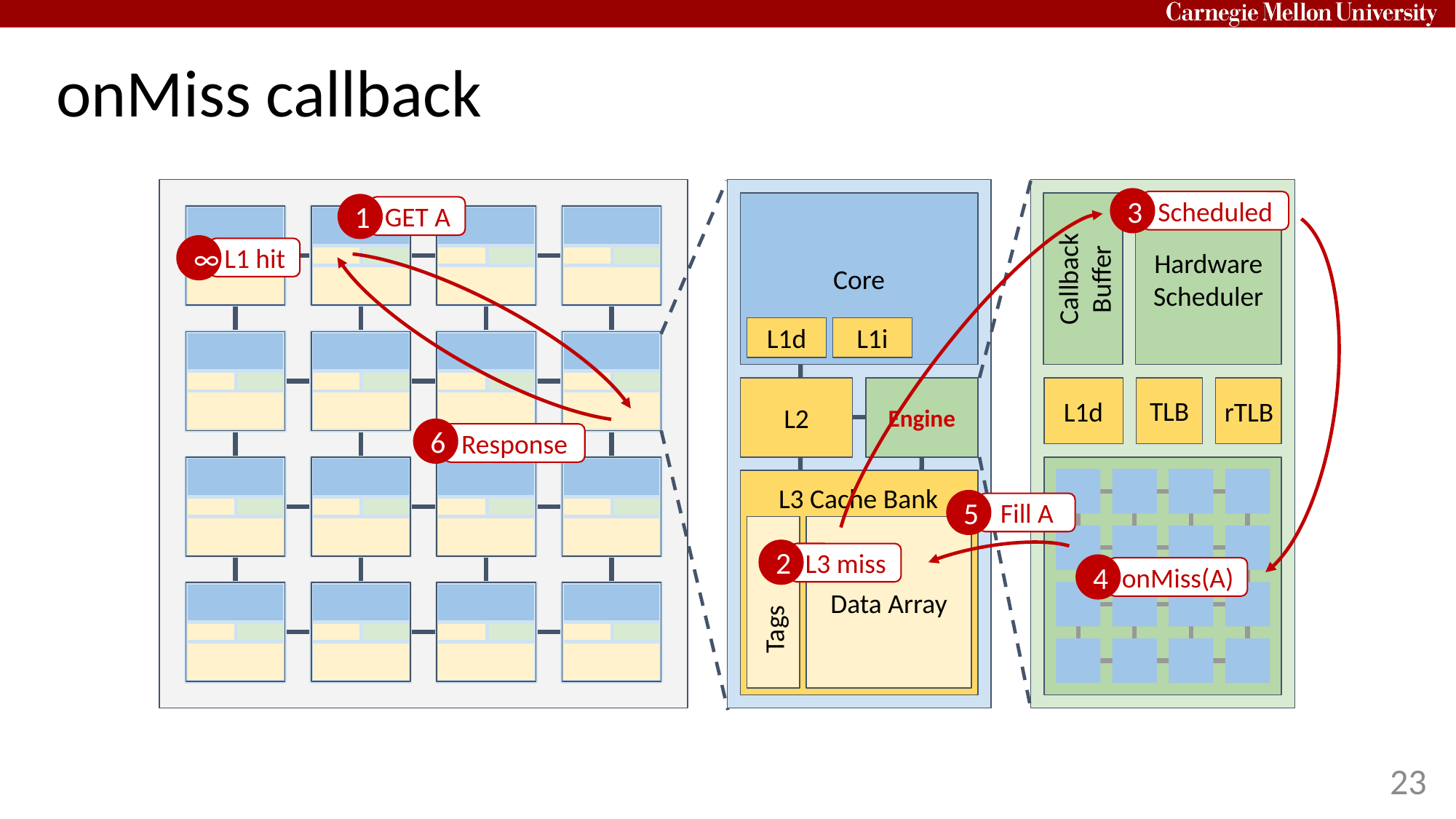

# onMiss callback

Core
L1d
L1i
Engine
L2
L3 Cache Bank

Data Array

Tags

Hardware Scheduler
Callback Buffer
L1d

TLB
rTLB

3
Scheduled
1
GET A

∞
L1 hit
6
Response

5
Fill A
2
L3 miss
4
onMiss(A)
23